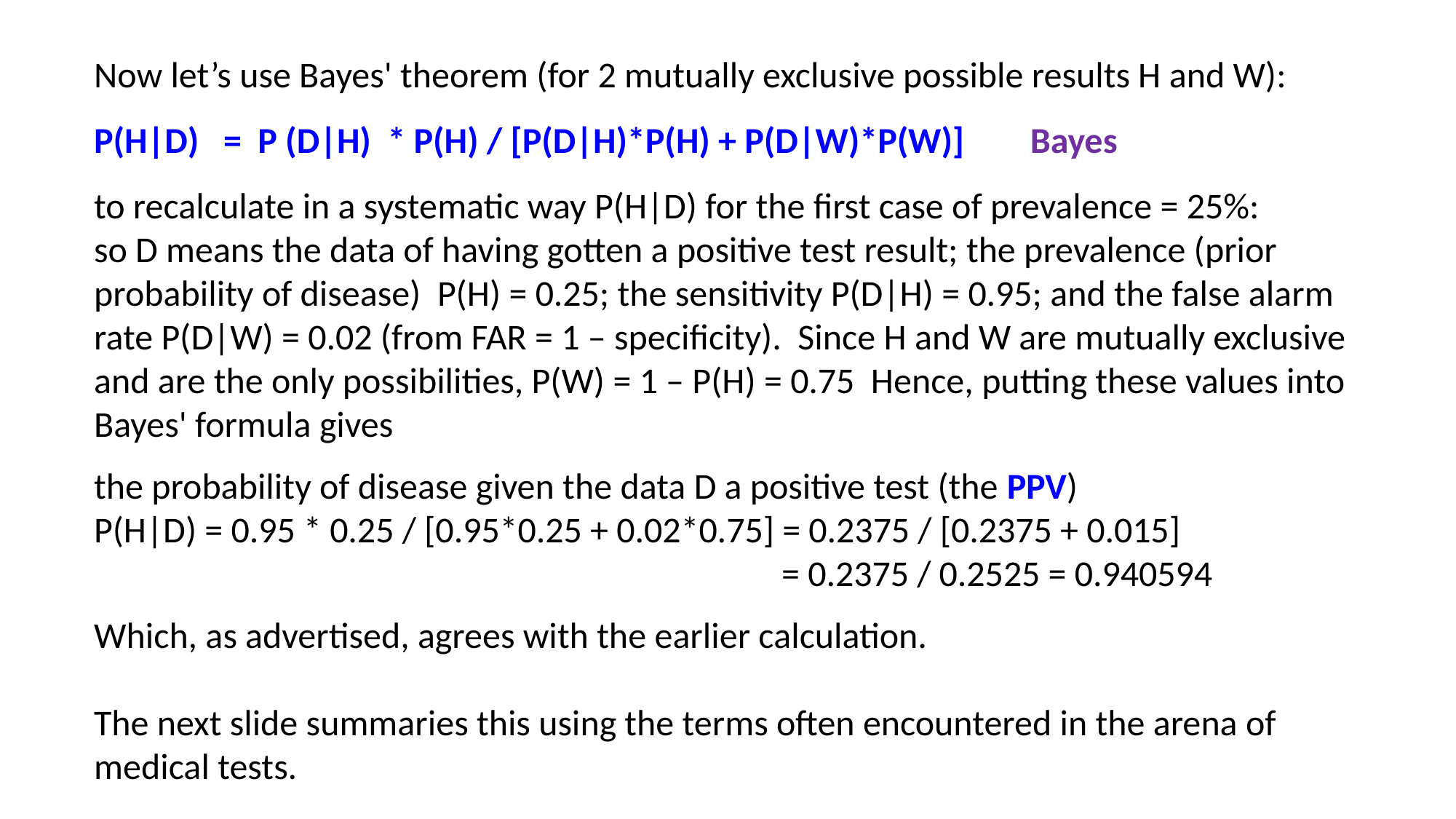

Now let’s use Bayes' theorem (for 2 mutually exclusive possible results H and W):

P(H|D)   =  P (D|H)  * P(H) / [P(D|H)*P(H) + P(D|W)*P(W)]        Bayes

to recalculate in a systematic way P(H|D) for the first case of prevalence = 25%:          so D means the data of having gotten a positive test result; the prevalence (prior probability of disease)  P(H) = 0.25; the sensitivity P(D|H) = 0.95; and the false alarm rate P(D|W) = 0.02 (from FAR = 1 – specificity).  Since H and W are mutually exclusive and are the only possibilities, P(W) = 1 – P(H) = 0.75  Hence, putting these values into Bayes' formula gives

the probability of disease given the data D a positive test (the PPV)
P(H|D) = 0.95 * 0.25 / [0.95*0.25 + 0.02*0.75] = 0.2375 / [0.2375 + 0.015]
                                                                                    = 0.2375 / 0.2525 = 0.940594

Which, as advertised, agrees with the earlier calculation.

The next slide summaries this using the terms often encountered in the arena of medical tests.